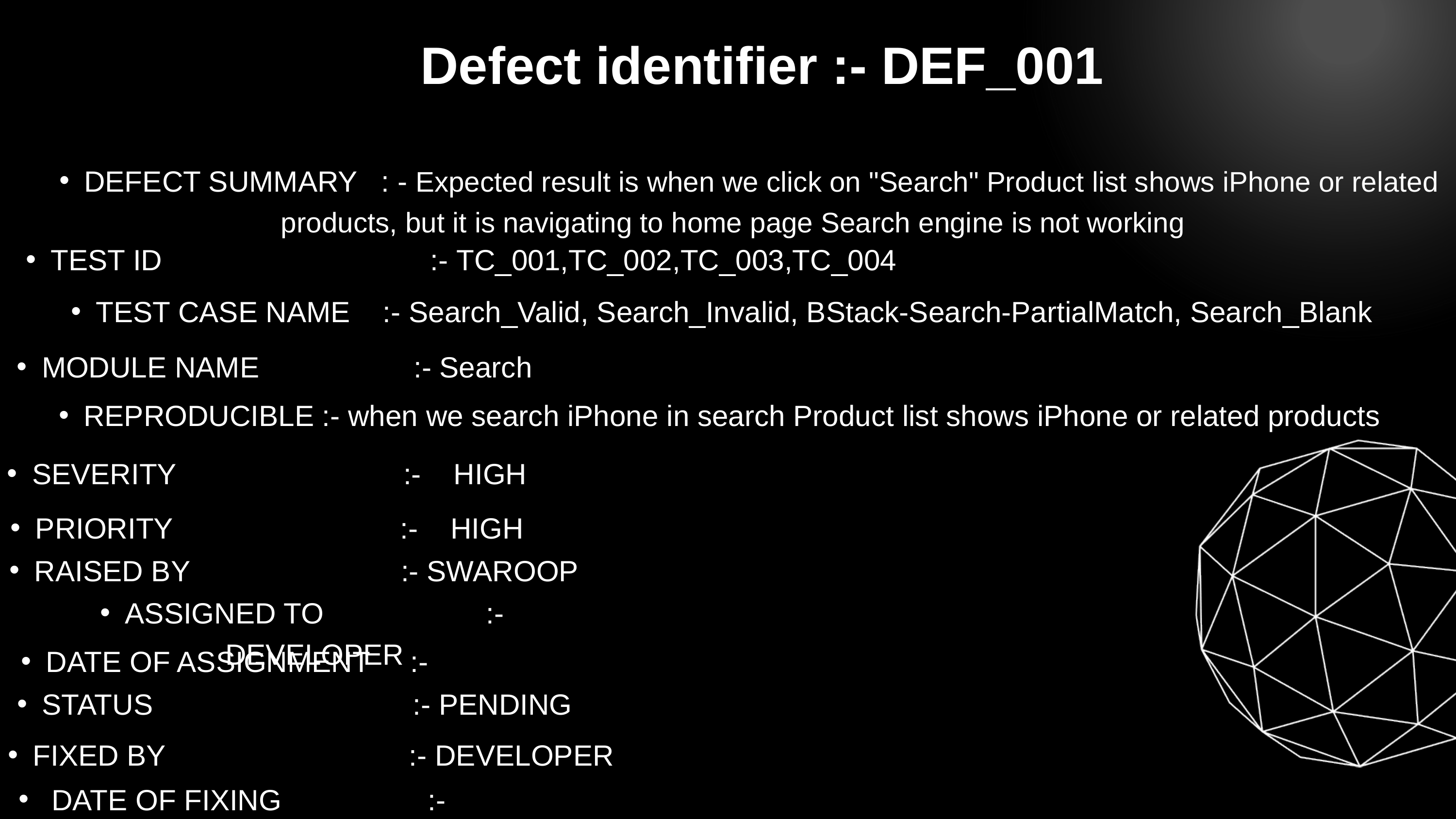

Defect identifier :- DEF_001
DEFECT SUMMARY   : - Expected result is when we click on "Search" Product list shows iPhone or related products, but it is navigating to home page Search engine is not working
TEST ID                                 :- TC_001,TC_002,TC_003,TC_004
TEST CASE NAME    :- Search_Valid, Search_Invalid, BStack-Search-PartialMatch, Search_Blank
MODULE NAME                   :- Search
REPRODUCIBLE :- when we search iPhone in search Product list shows iPhone or related products

SEVERITY                            :-    HIGH
PRIORITY                            :-    HIGH
RAISED BY                          :- SWAROOP
ASSIGNED TO                    :-  DEVELOPER
DATE OF ASSIGNMENT     :-
STATUS                                :- PENDING
FIXED BY                              :- DEVELOPER
 DATE OF FIXING                  :-